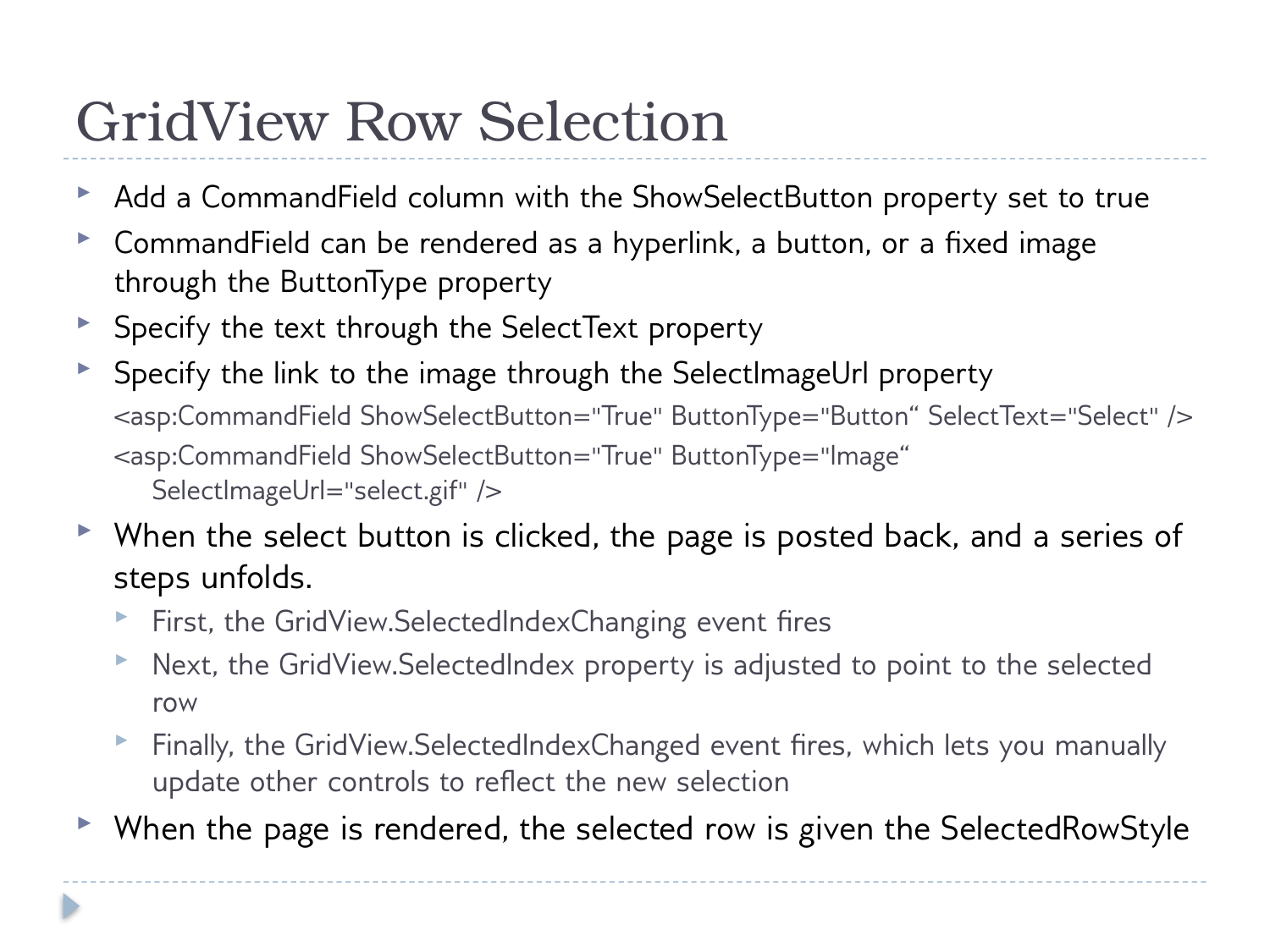

# GridView Row Selection
Add a CommandField column with the ShowSelectButton property set to true
CommandField can be rendered as a hyperlink, a button, or a fixed image through the ButtonType property
Specify the text through the SelectText property
Specify the link to the image through the SelectImageUrl property
<asp:CommandField ShowSelectButton="True" ButtonType="Button“ SelectText="Select" />
<asp:CommandField ShowSelectButton="True" ButtonType="Image“ SelectImageUrl="select.gif" />
When the select button is clicked, the page is posted back, and a series of steps unfolds.
First, the GridView.SelectedIndexChanging event fires
Next, the GridView.SelectedIndex property is adjusted to point to the selected row
Finally, the GridView.SelectedIndexChanged event fires, which lets you manually update other controls to reflect the new selection
When the page is rendered, the selected row is given the SelectedRowStyle